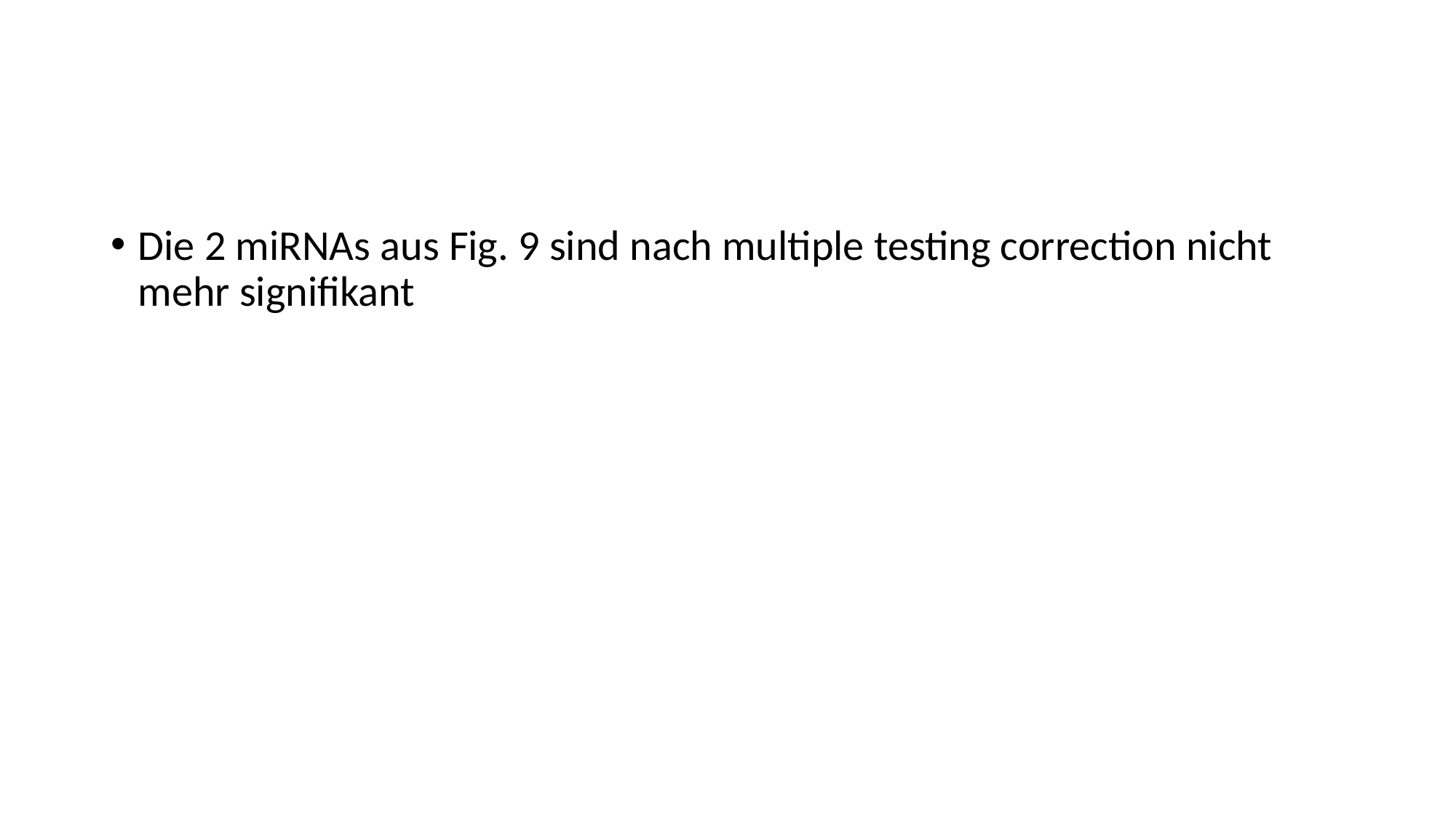

#
Die 2 miRNAs aus Fig. 9 sind nach multiple testing correction nicht mehr signifikant